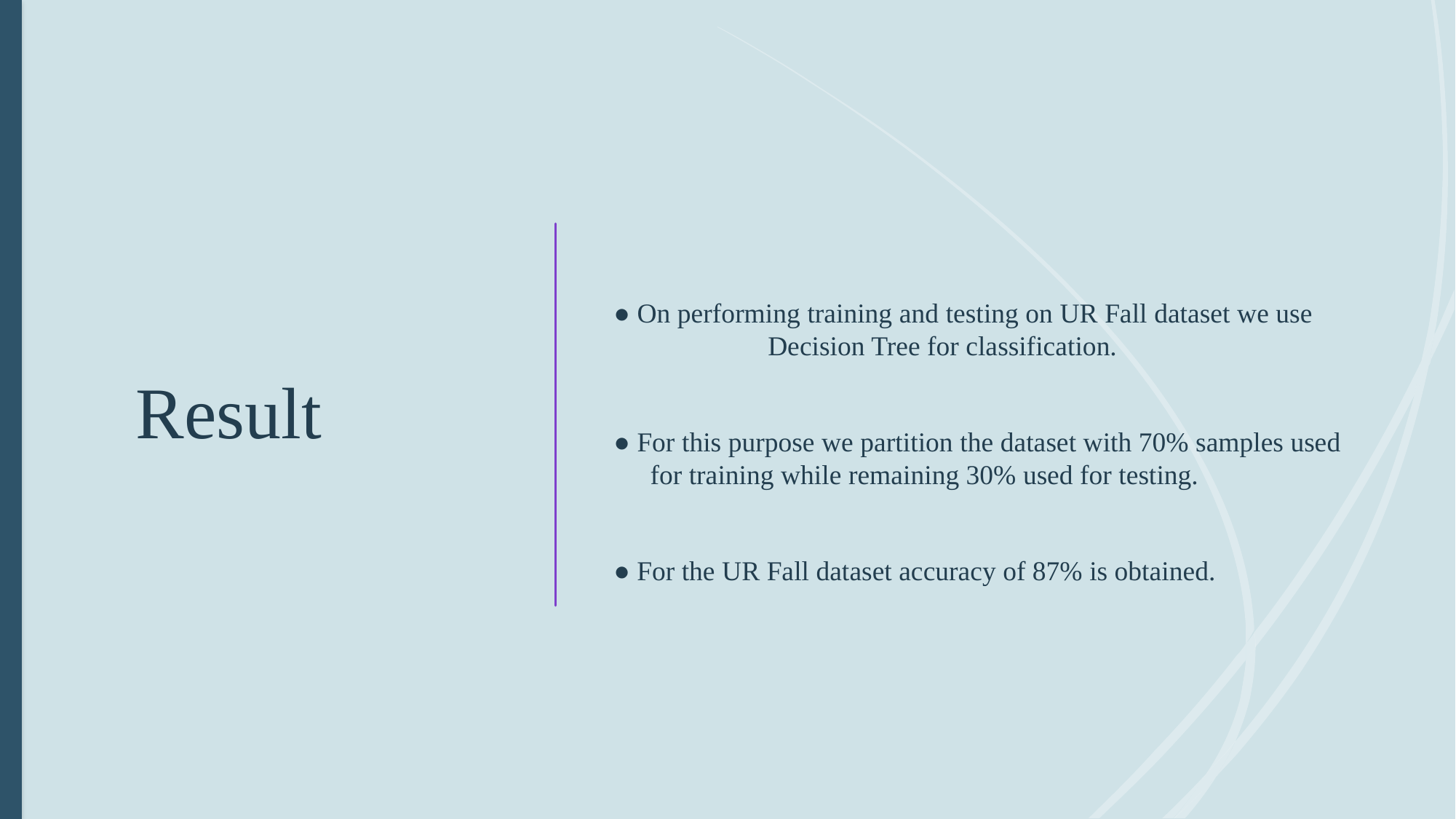

# Result
● On performing training and testing on UR Fall dataset we use                          I   Decision Tree for classification.

● For this purpose we partition the dataset with 70% samples used     I   for training while remaining 30% used for testing.

● For the UR Fall dataset accuracy of 87% is obtained.